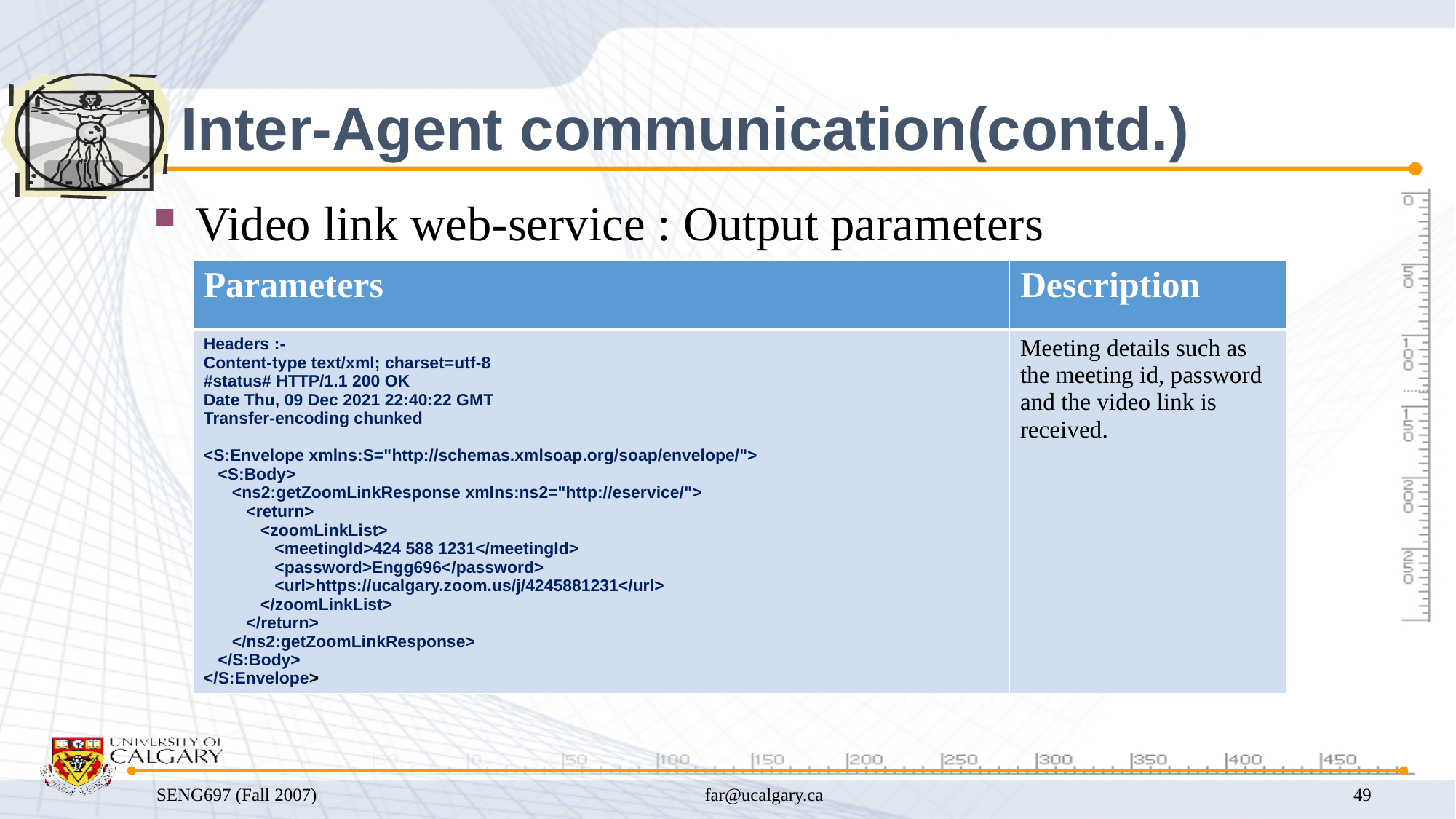

# Inter-Agent communication(contd.)
Video link web-service : Output parameters
| Parameters | Description |
| --- | --- |
| Headers :- Content-type text/xml; charset=utf-8 #status# HTTP/1.1 200 OK Date Thu, 09 Dec 2021 22:40:22 GMT Transfer-encoding chunked <S:Envelope xmlns:S="http://schemas.xmlsoap.org/soap/envelope/"> <S:Body> <ns2:getZoomLinkResponse xmlns:ns2="http://eservice/"> <return> <zoomLinkList> <meetingId>424 588 1231</meetingId> <password>Engg696</password> <url>https://ucalgary.zoom.us/j/4245881231</url> </zoomLinkList> </return> </ns2:getZoomLinkResponse> </S:Body> </S:Envelope> | Meeting details such as the meeting id, password and the video link is received. |
SENG697 (Fall 2007)
far@ucalgary.ca
49